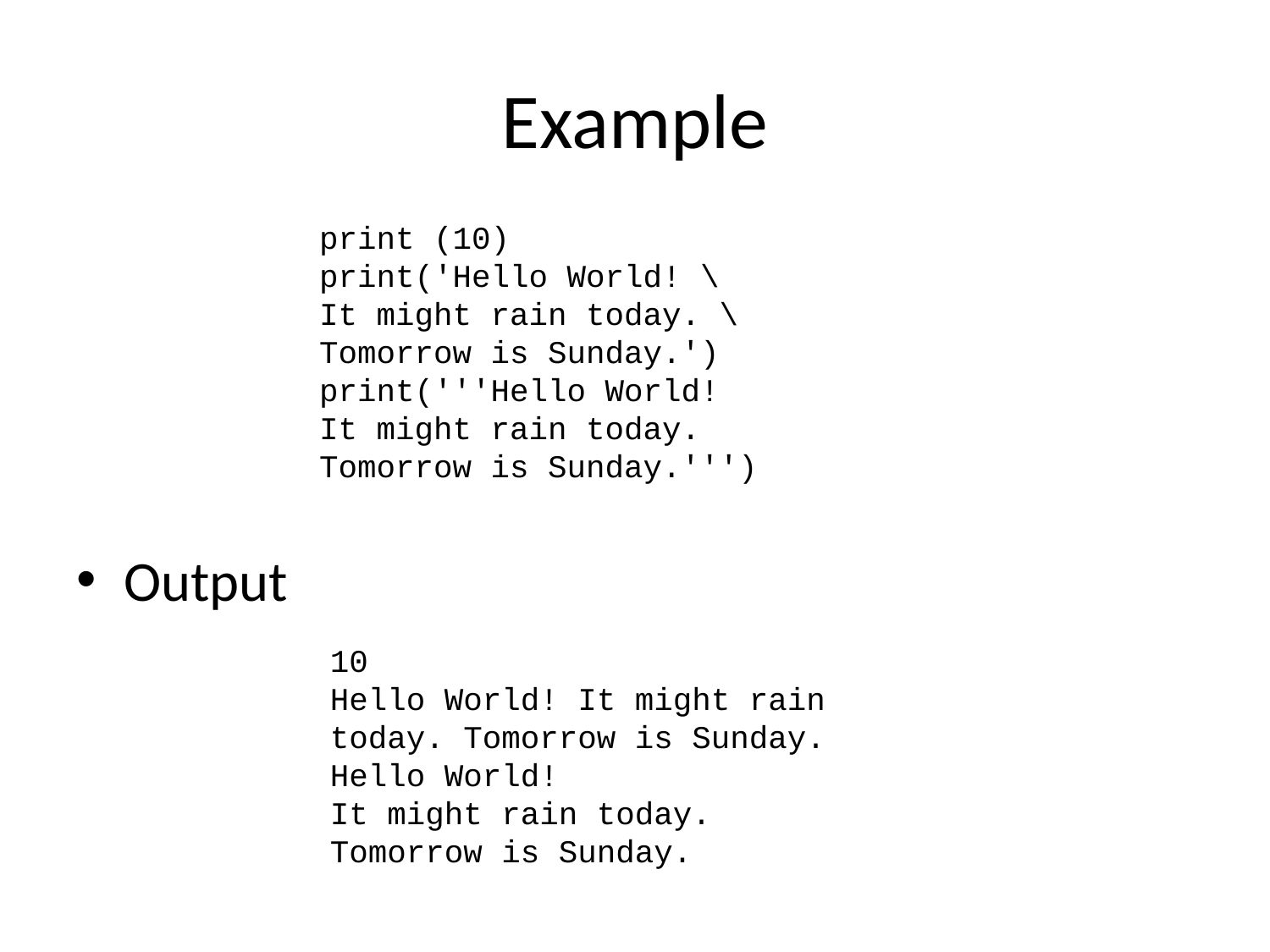

# Example
print (10)
print('Hello World! \
It might rain today. \
Tomorrow is Sunday.')
print('''Hello World!
It might rain today.
Tomorrow is Sunday.''')

Output
10
Hello World! It might rain today. Tomorrow is Sunday.
Hello World!
It might rain today.
Tomorrow is Sunday.